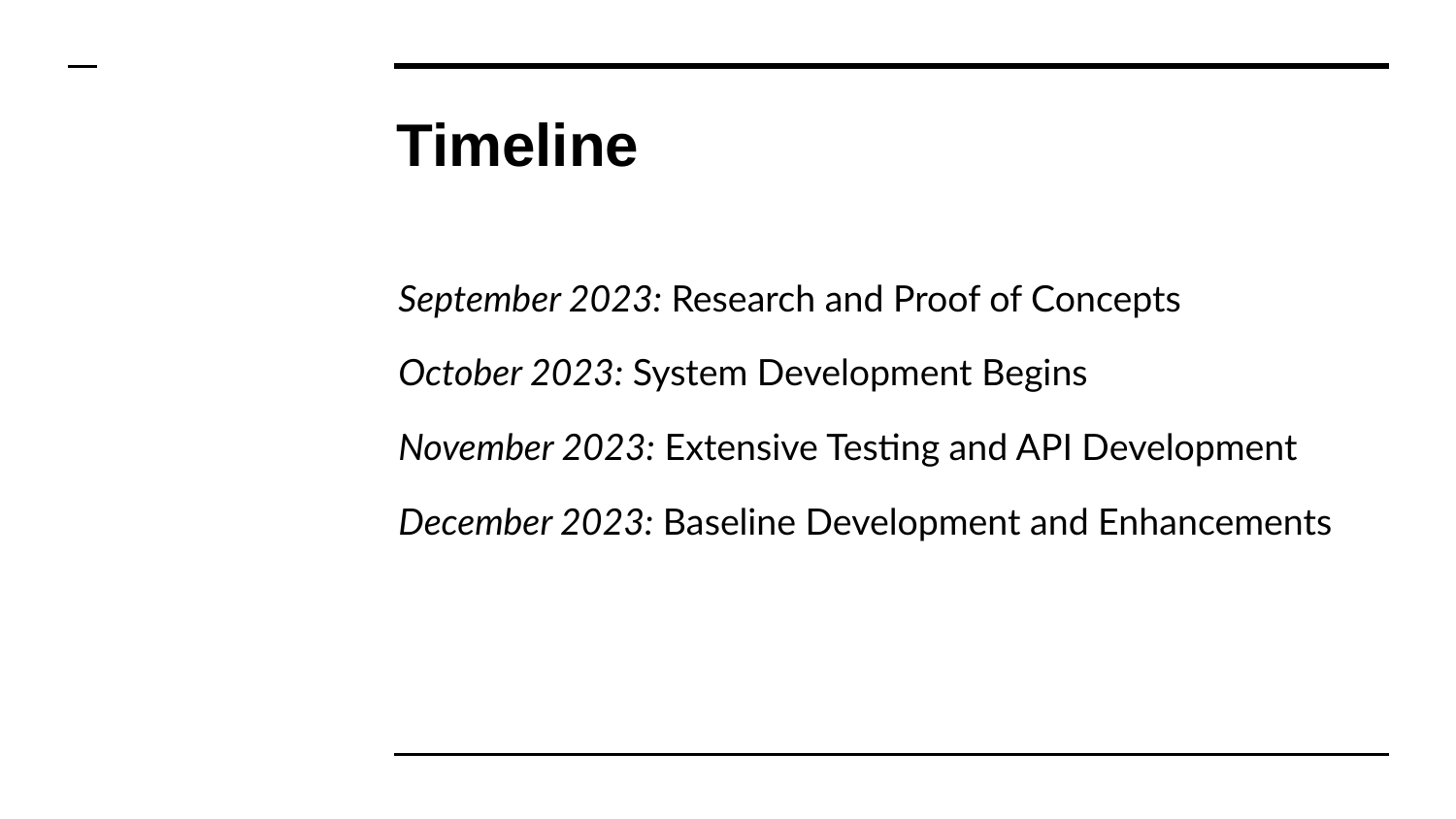

# Timeline
September 2023: Research and Proof of Concepts
October 2023: System Development Begins
November 2023: Extensive Testing and API Development
December 2023: Baseline Development and Enhancements